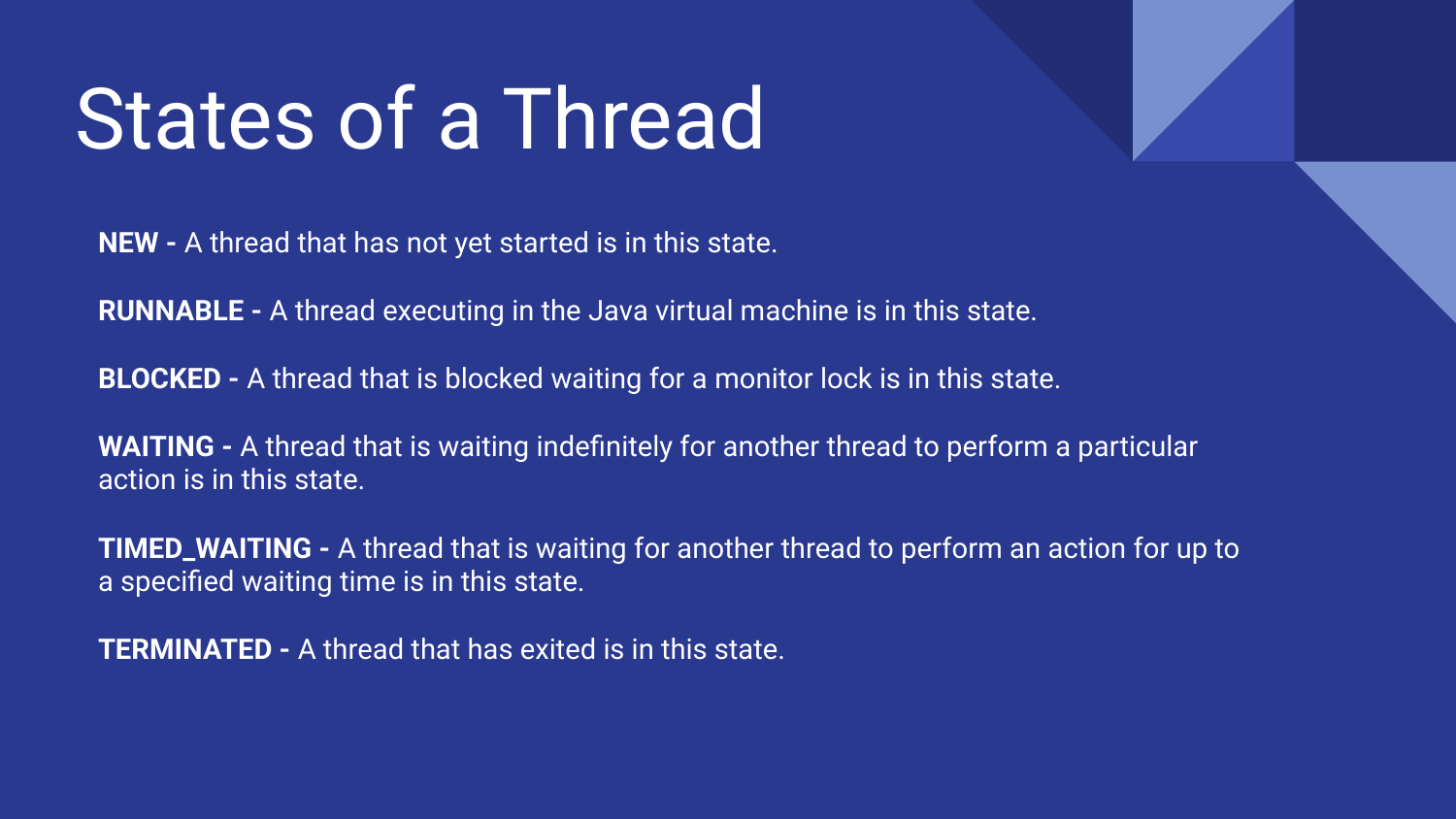

# States of a Thread
NEW - A thread that has not yet started is in this state.

RUNNABLE - A thread executing in the Java virtual machine is in this state.

BLOCKED - A thread that is blocked waiting for a monitor lock is in this state.

WAITING - A thread that is waiting indefinitely for another thread to perform a particular action is in this state.

TIMED_WAITING - A thread that is waiting for another thread to perform an action for up to a specified waiting time is in this state.

TERMINATED - A thread that has exited is in this state.